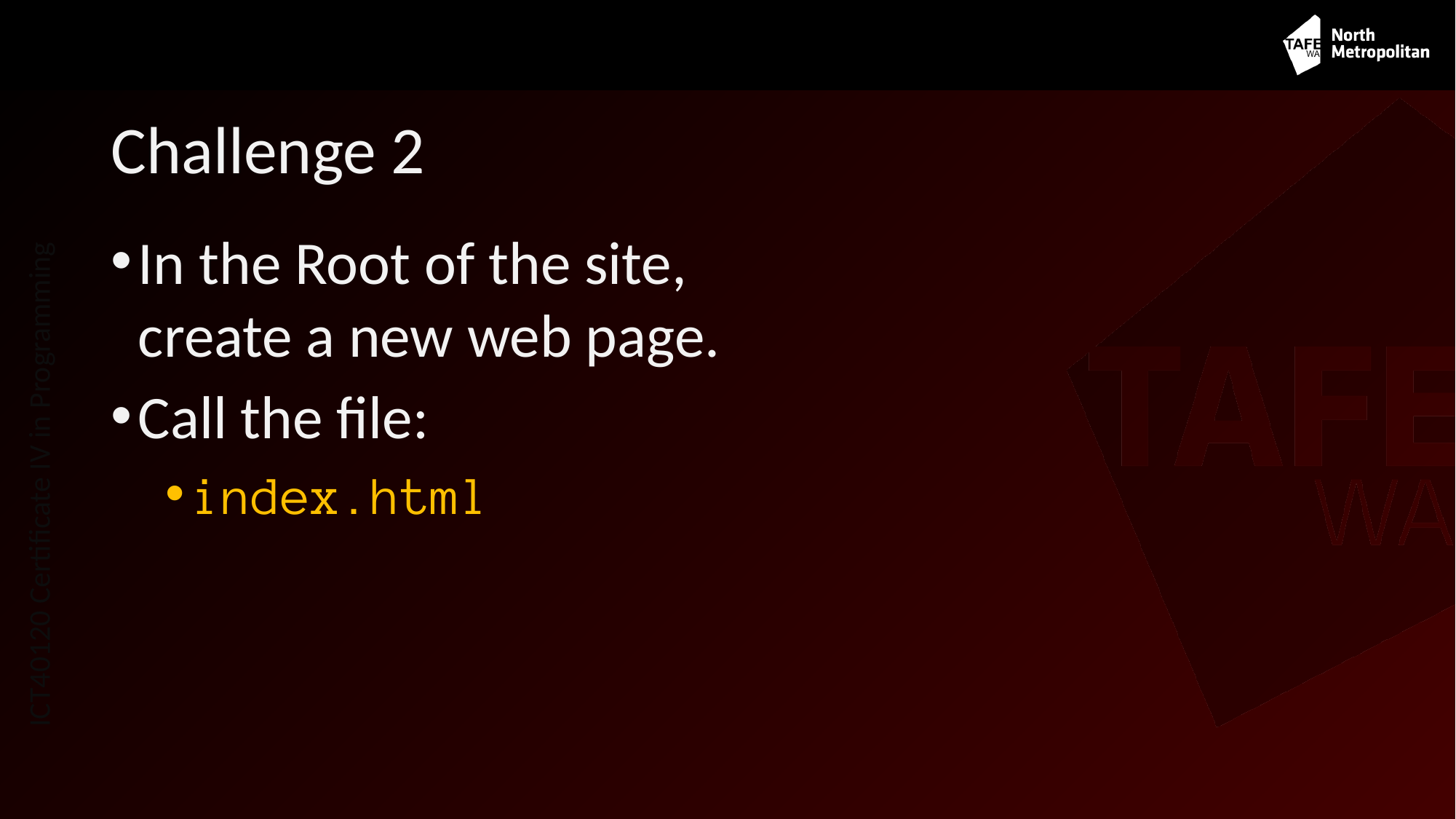

# Challenge 2
In the Root of the site,
create a new web page.
Call the file:
index.html